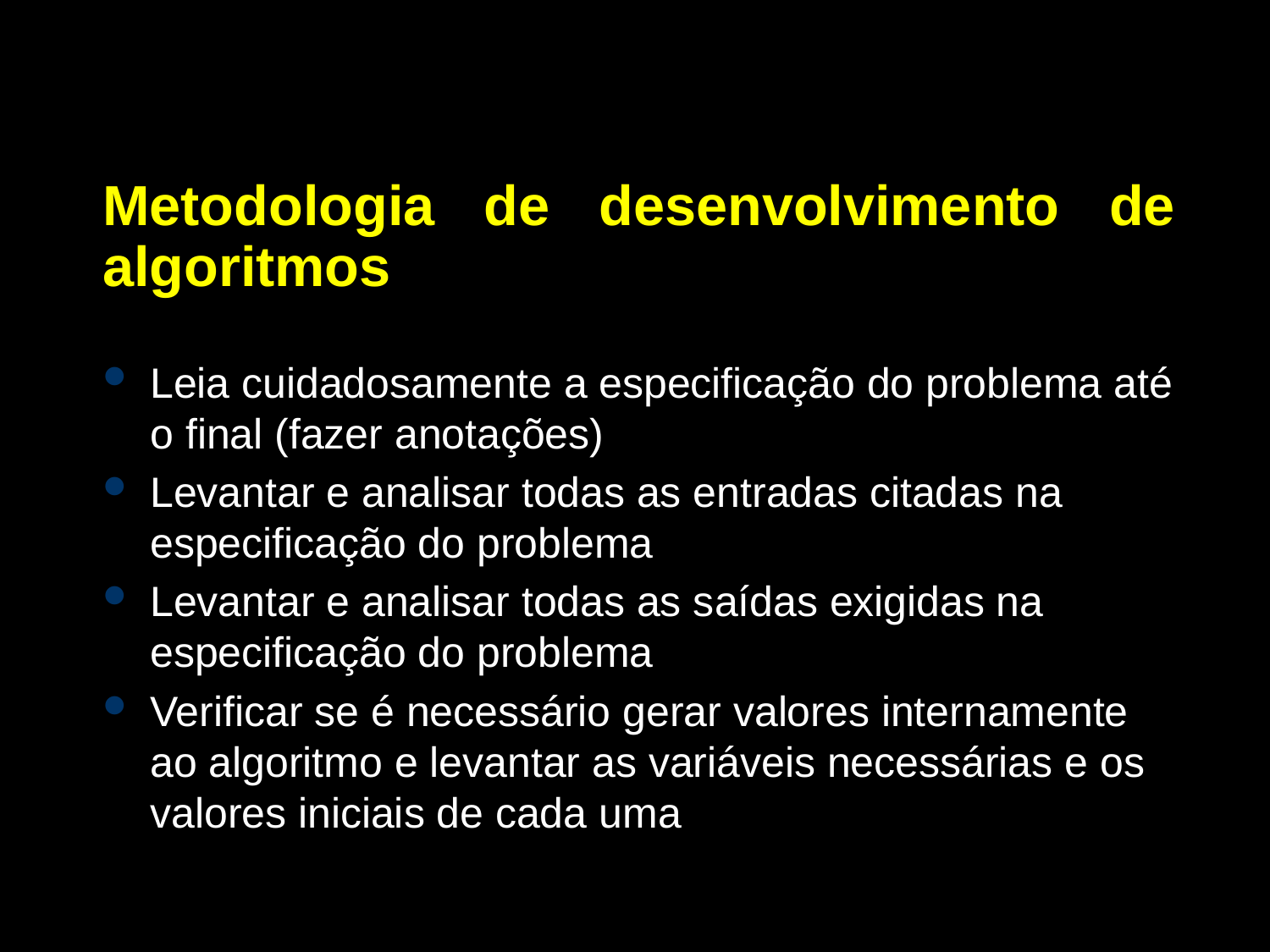

Metodologia de desenvolvimento de algoritmos
Leia cuidadosamente a especificação do problema até o final (fazer anotações)
Levantar e analisar todas as entradas citadas na especificação do problema
Levantar e analisar todas as saídas exigidas na especificação do problema
Verificar se é necessário gerar valores internamente ao algoritmo e levantar as variáveis necessárias e os valores iniciais de cada uma